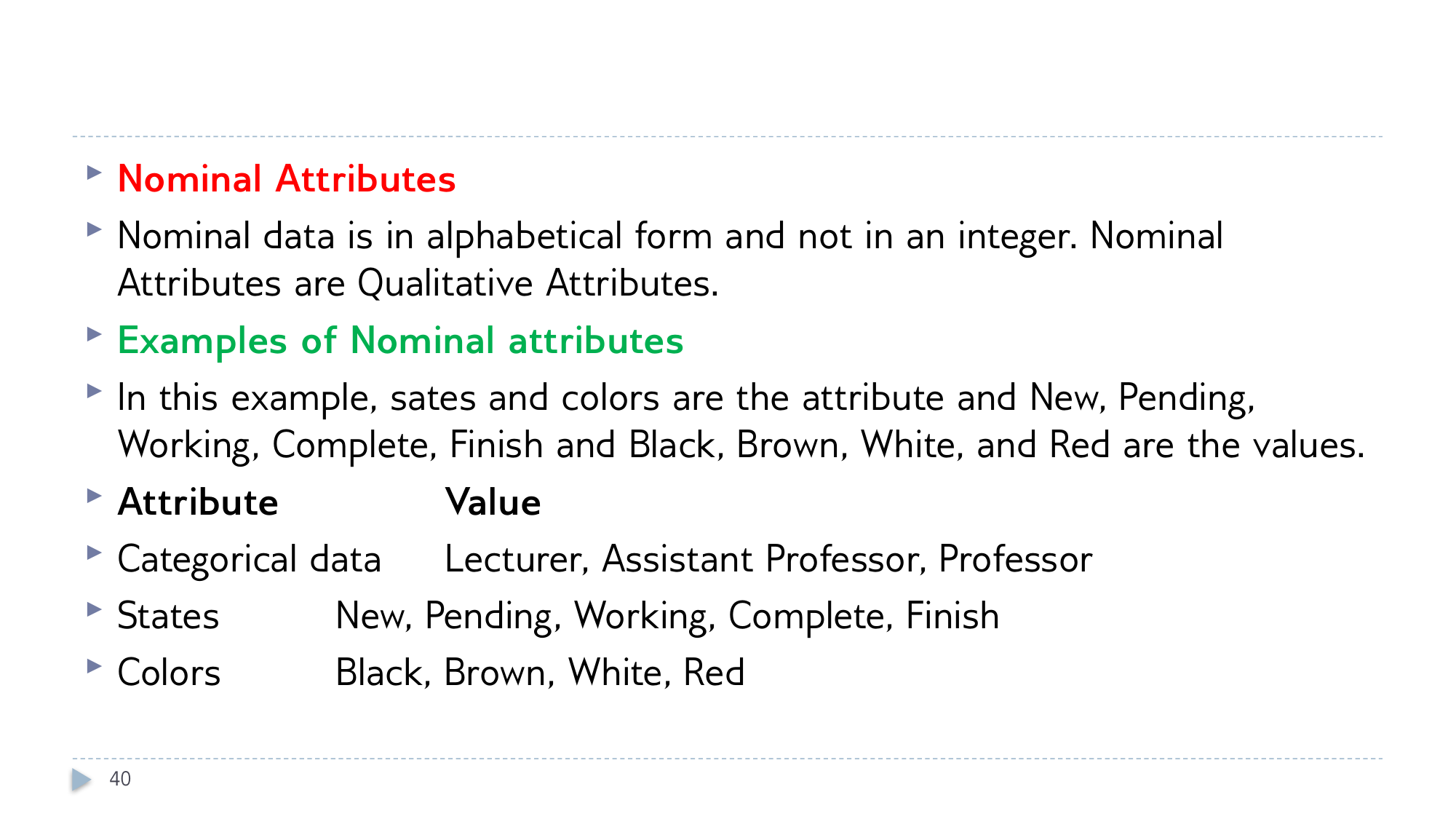

#
Nominal Attributes
Nominal data is in alphabetical form and not in an integer. Nominal Attributes are Qualitative Attributes.
Examples of Nominal attributes
In this example, sates and colors are the attribute and New, Pending, Working, Complete, Finish and Black, Brown, White, and Red are the values.
Attribute		Value
Categorical data	Lecturer, Assistant Professor, Professor
States		New, Pending, Working, Complete, Finish
Colors		Black, Brown, White, Red
40